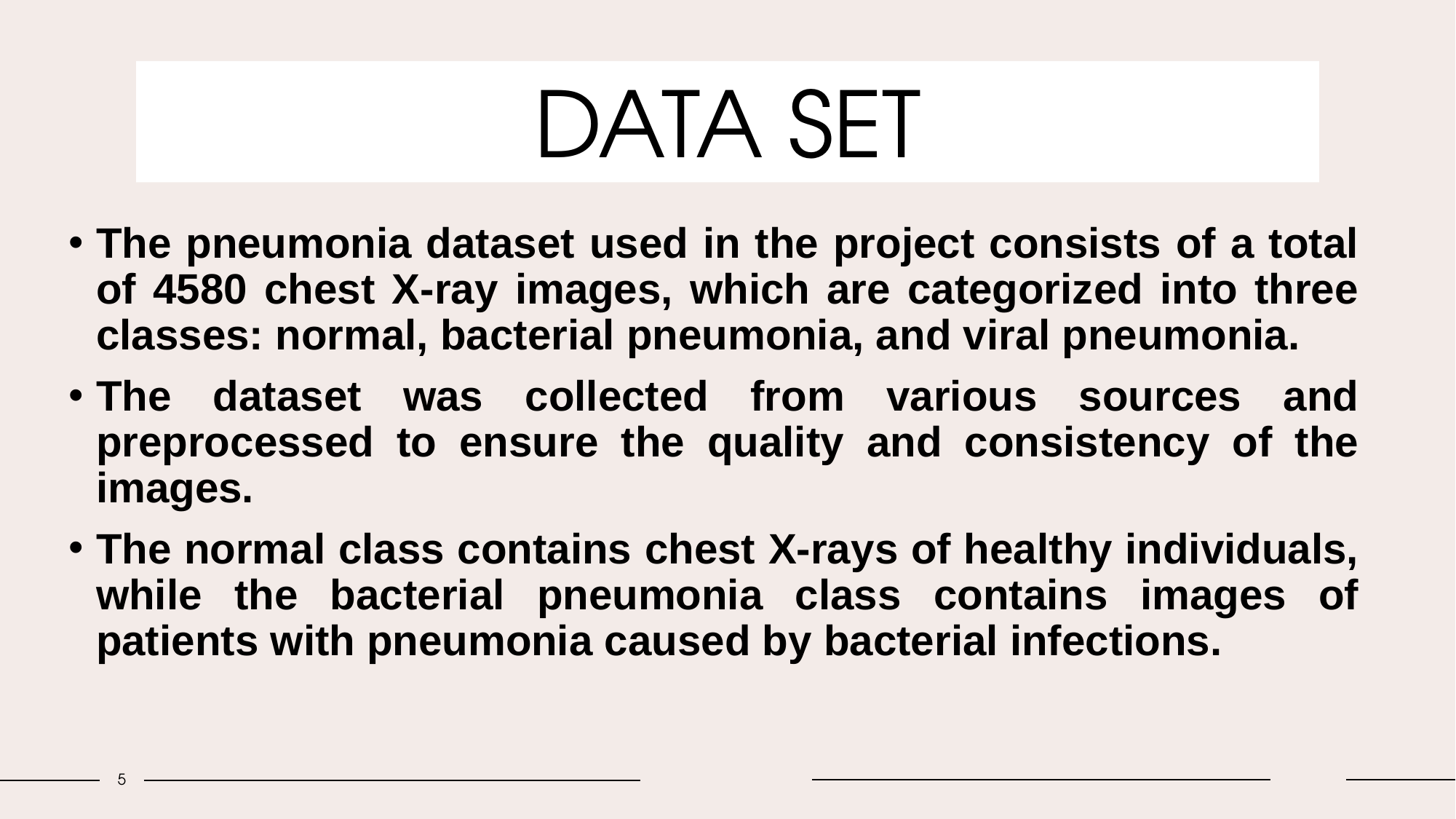

# DATA SET
The pneumonia dataset used in the project consists of a total of 4580 chest X-ray images, which are categorized into three classes: normal, bacterial pneumonia, and viral pneumonia.
The dataset was collected from various sources and preprocessed to ensure the quality and consistency of the images.
The normal class contains chest X-rays of healthy individuals, while the bacterial pneumonia class contains images of patients with pneumonia caused by bacterial infections.
5